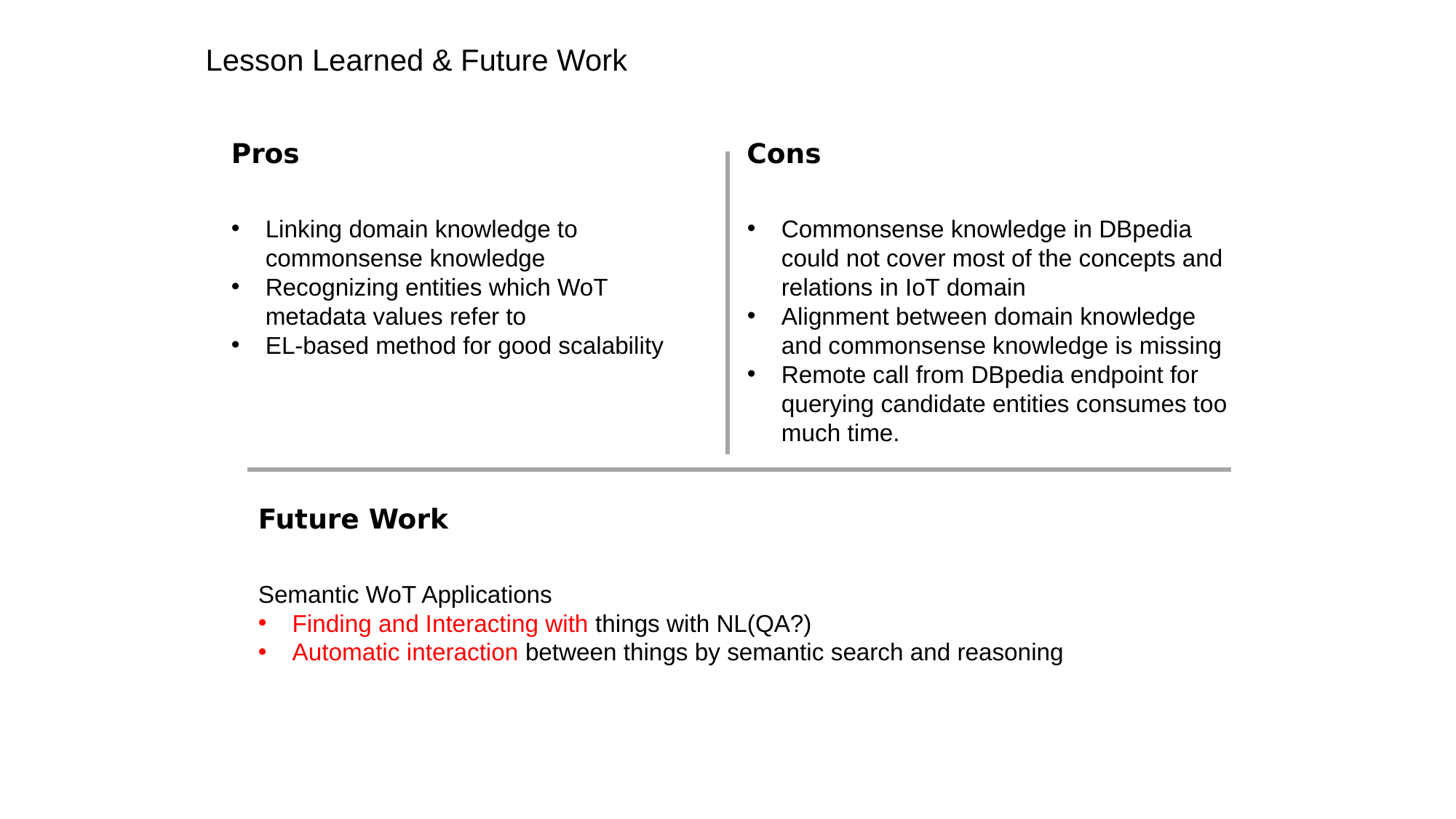

# Lesson Learned & Future Work
Pros
Cons
Linking domain knowledge to commonsense knowledge
Recognizing entities which WoT metadata values refer to
EL-based method for good scalability
Commonsense knowledge in DBpedia could not cover most of the concepts and relations in IoT domain
Alignment between domain knowledge and commonsense knowledge is missing
Remote call from DBpedia endpoint for querying candidate entities consumes too much time.
Future Work
Semantic WoT Applications
Finding and Interacting with things with NL(QA?)
Automatic interaction between things by semantic search and reasoning